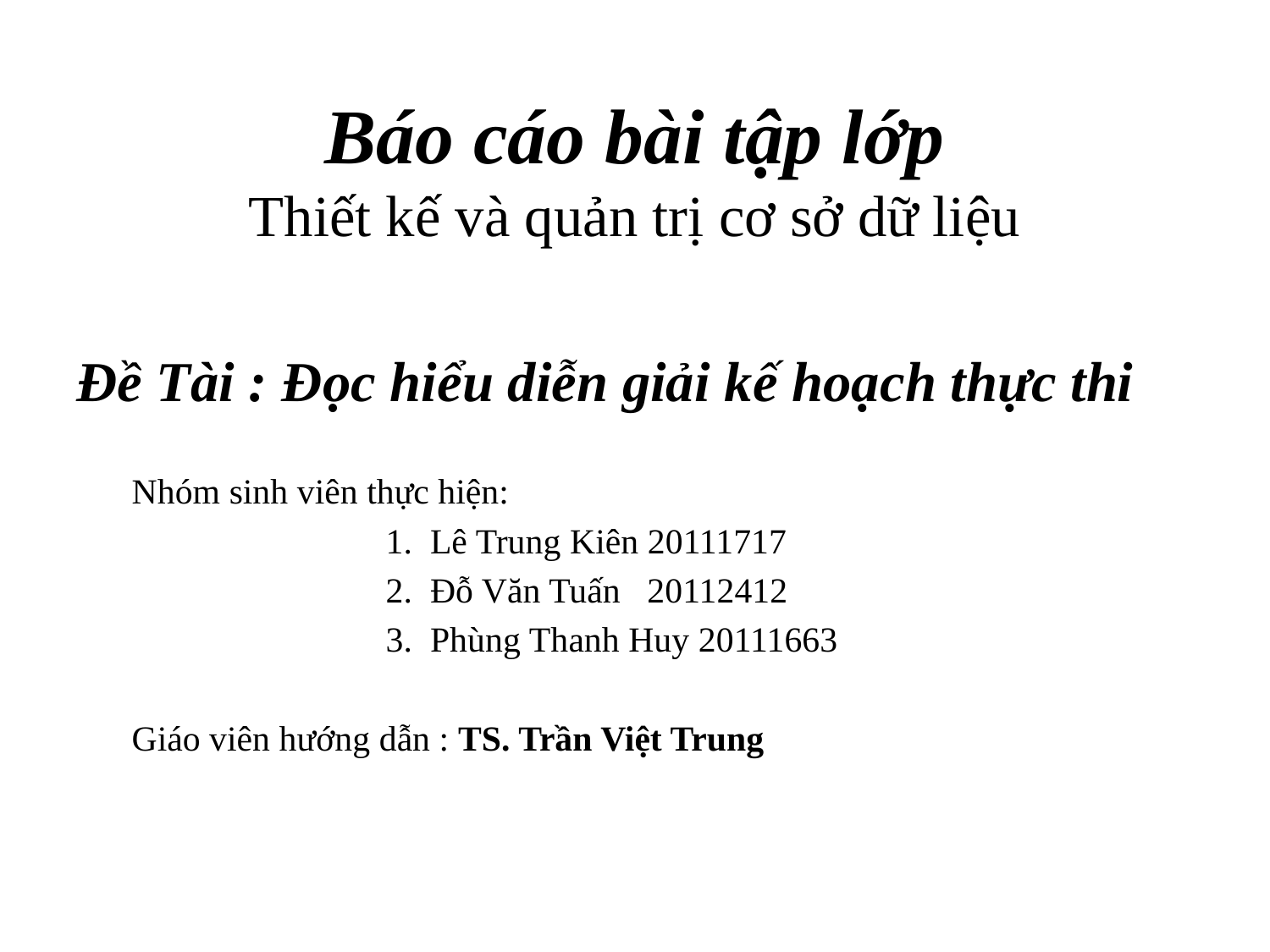

# Báo cáo bài tập lớp Thiết kế và quản trị cơ sở dữ liệu
Đề Tài : Đọc hiểu diễn giải kế hoạch thực thi

Nhóm sinh viên thực hiện:
		1.  Lê Trung Kiên 20111717
		2.  Đỗ Văn Tuấn   20112412
		3.  Phùng Thanh Huy 20111663

Giáo viên hướng dẫn : TS. Trần Việt Trung